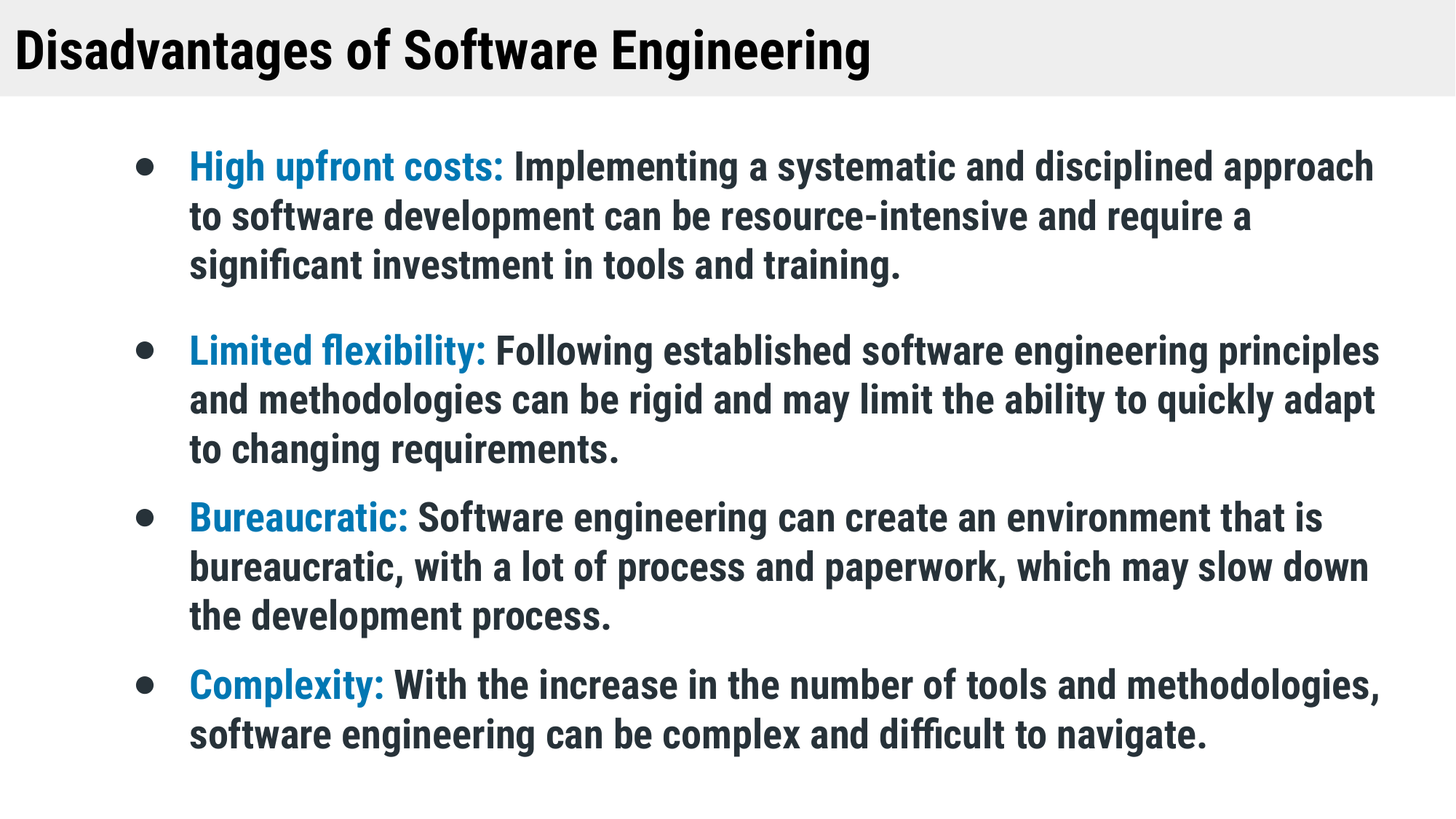

# Disadvantages of Software Engineering
High upfront costs: Implementing a systematic and disciplined approach to software development can be resource-intensive and require a significant investment in tools and training.
Limited flexibility: Following established software engineering principles and methodologies can be rigid and may limit the ability to quickly adapt to changing requirements.
Bureaucratic: Software engineering can create an environment that is bureaucratic, with a lot of process and paperwork, which may slow down the development process.
Complexity: With the increase in the number of tools and methodologies, software engineering can be complex and difficult to navigate.